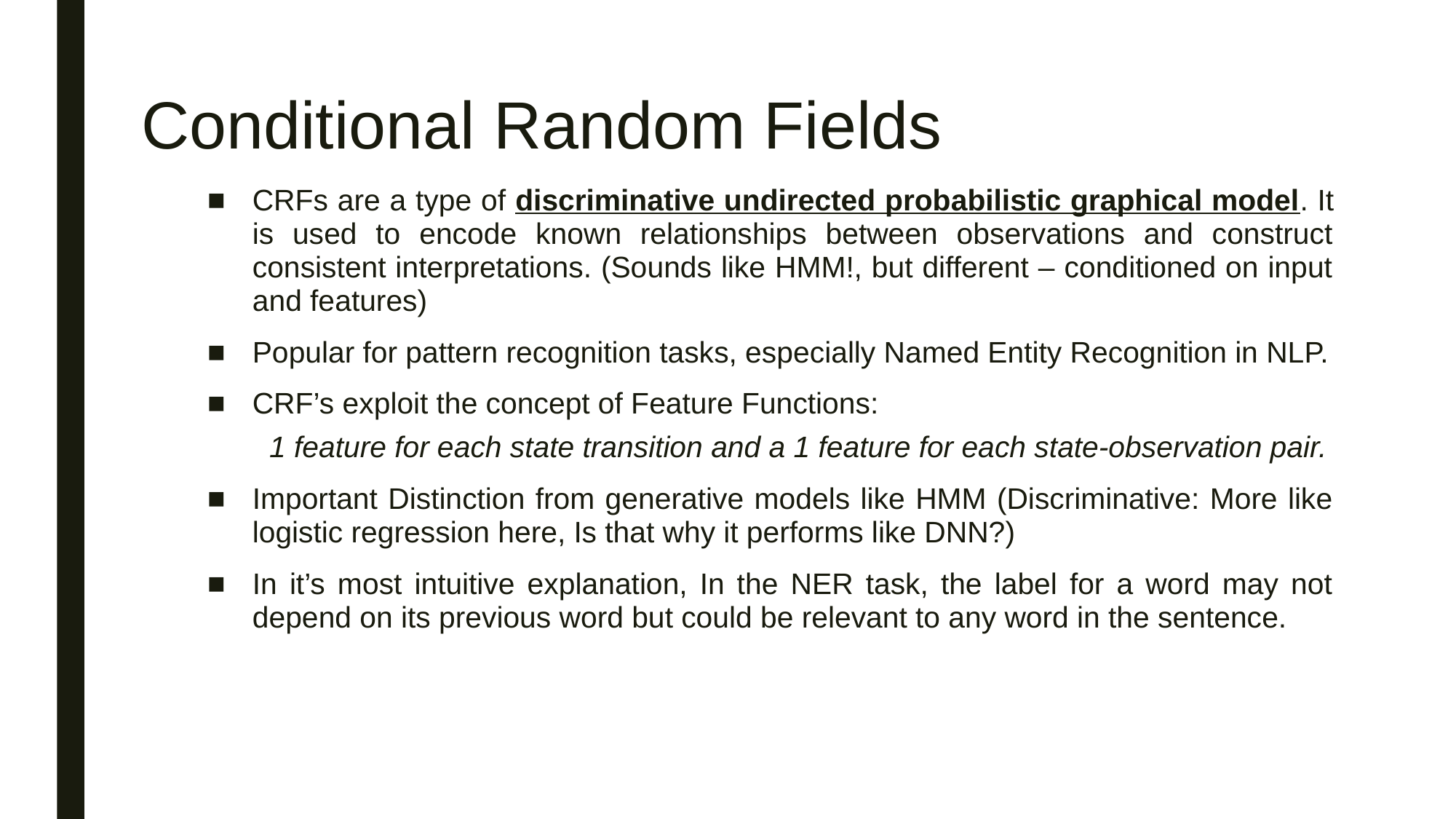

# Conditional Random Fields
CRFs are a type of discriminative undirected probabilistic graphical model. It is used to encode known relationships between observations and construct consistent interpretations. (Sounds like HMM!, but different – conditioned on input and features)
Popular for pattern recognition tasks, especially Named Entity Recognition in NLP.
CRF’s exploit the concept of Feature Functions:
1 feature for each state transition and a 1 feature for each state-observation pair.
Important Distinction from generative models like HMM (Discriminative: More like logistic regression here, Is that why it performs like DNN?)
In it’s most intuitive explanation, In the NER task, the label for a word may not depend on its previous word but could be relevant to any word in the sentence.